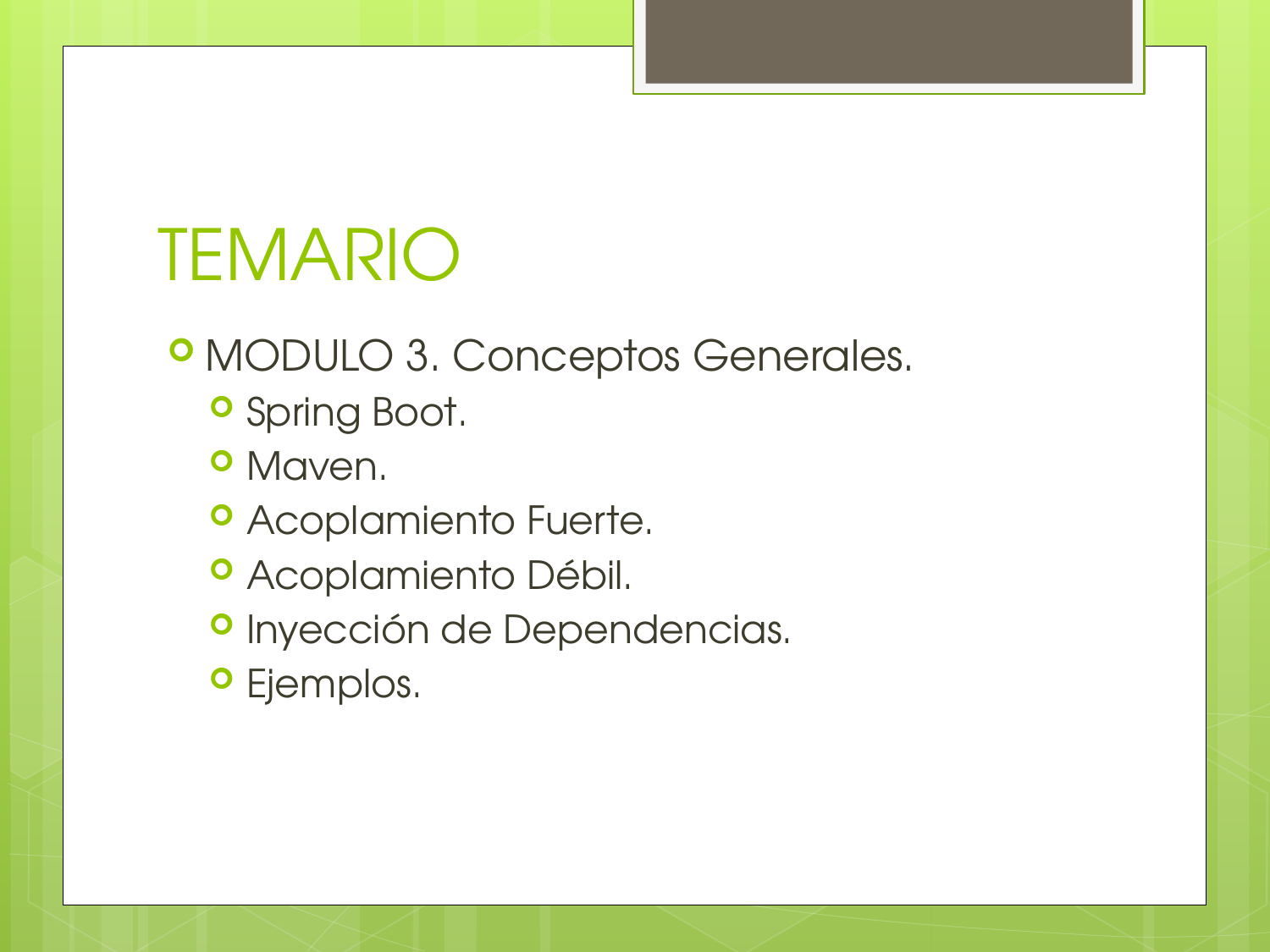

# TEMARIO
MODULO 3. Conceptos Generales.
Spring Boot.
Maven.
Acoplamiento Fuerte.
Acoplamiento Débil.
Inyección de Dependencias.
Ejemplos.